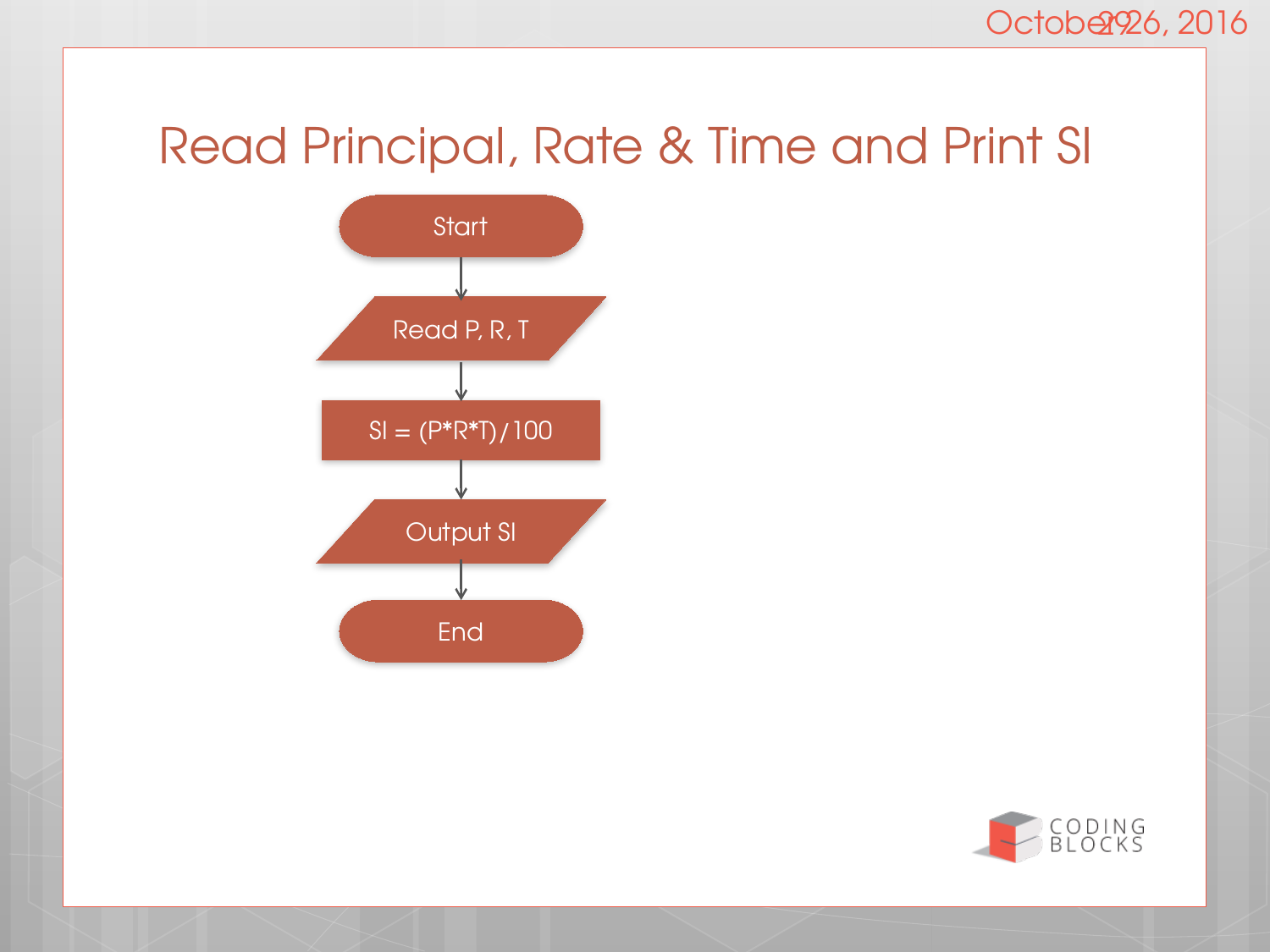

October 26, 2016
29
# Read Principal, Rate & Time and Print SI
Start
Read P, R, T
SI = (P*R*T)/100
Output SI
End